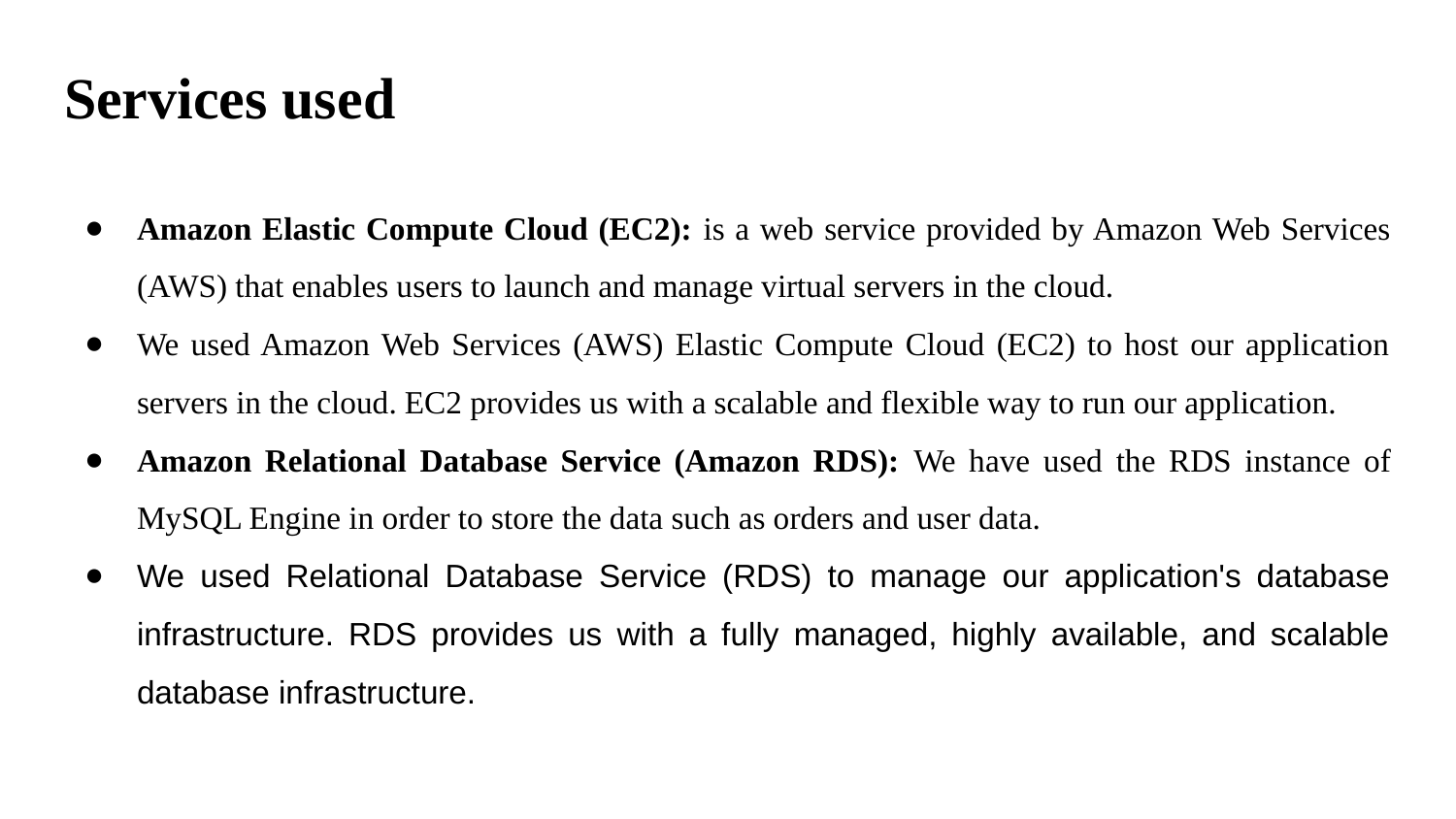

# Services used
Amazon Elastic Compute Cloud (EC2): is a web service provided by Amazon Web Services (AWS) that enables users to launch and manage virtual servers in the cloud.
We used Amazon Web Services (AWS) Elastic Compute Cloud (EC2) to host our application servers in the cloud. EC2 provides us with a scalable and flexible way to run our application.
Amazon Relational Database Service (Amazon RDS): We have used the RDS instance of MySQL Engine in order to store the data such as orders and user data.
We used Relational Database Service (RDS) to manage our application's database infrastructure. RDS provides us with a fully managed, highly available, and scalable database infrastructure.